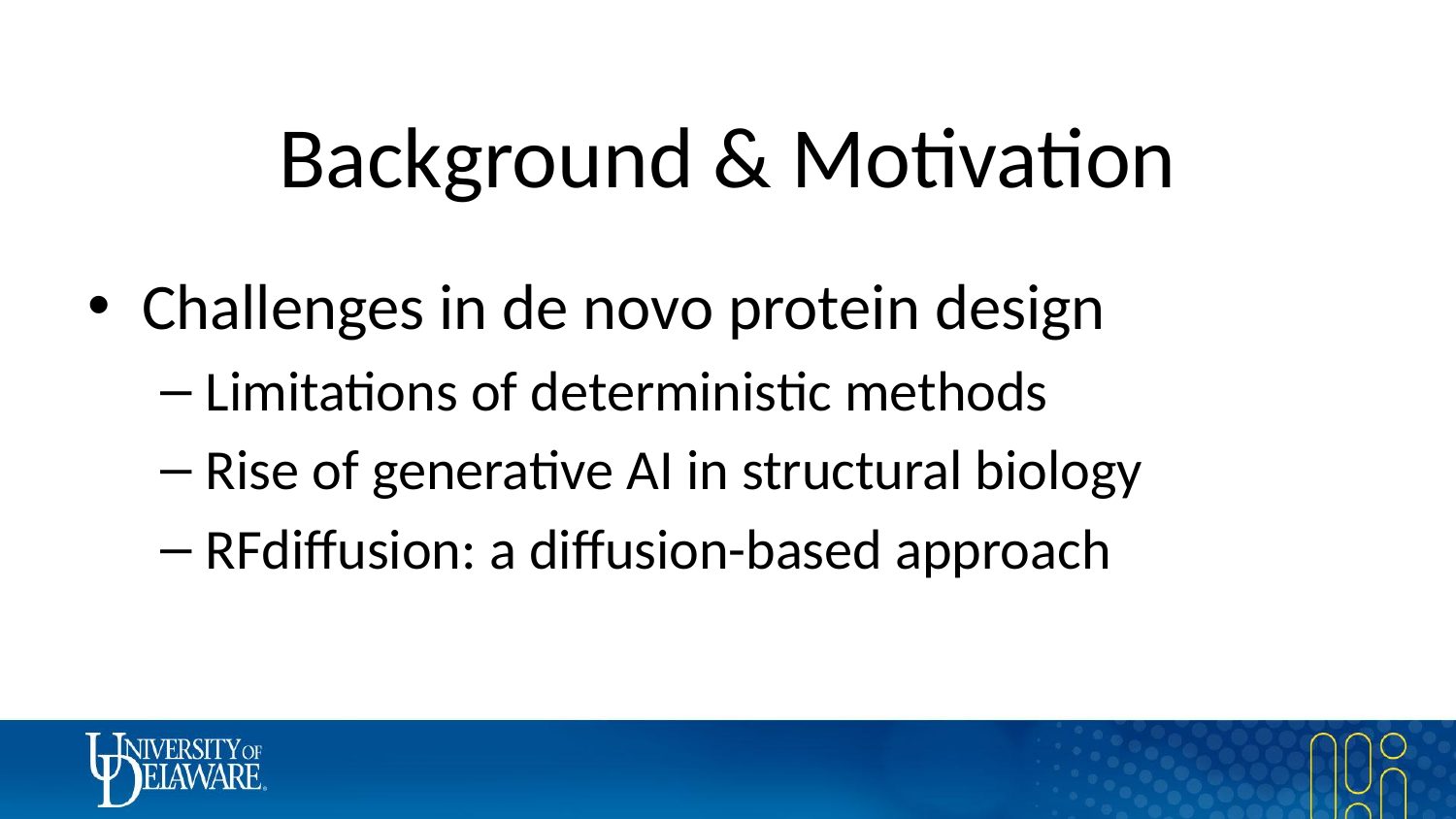

# Background & Motivation
Challenges in de novo protein design
Limitations of deterministic methods
Rise of generative AI in structural biology
RFdiffusion: a diffusion-based approach